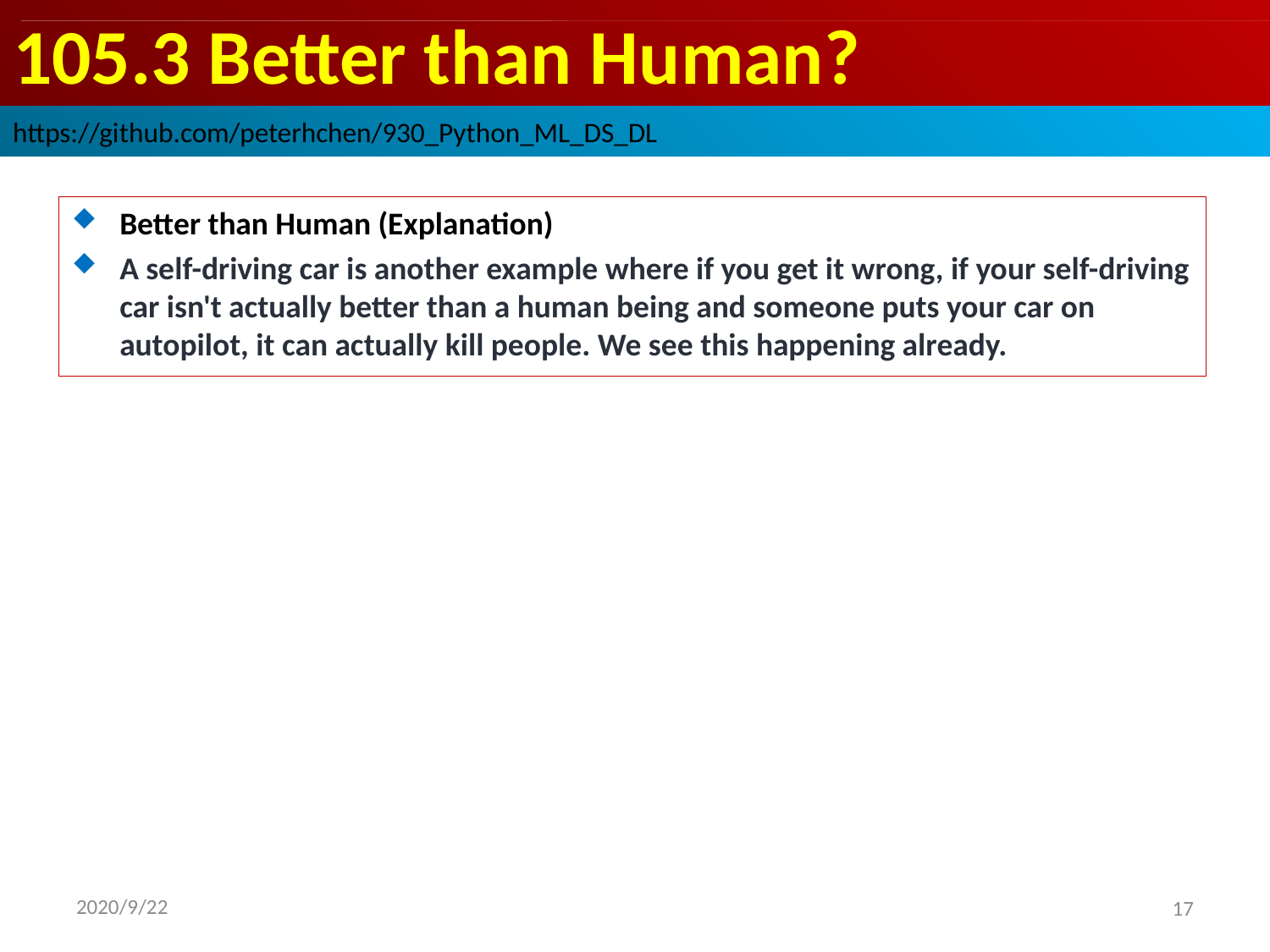

# 105.3 Better than Human?

https://github.com/peterhchen/930_Python_ML_DS_DL
Better than Human (Explanation)
A self-driving car is another example where if you get it wrong, if your self-driving car isn't actually better than a human being and someone puts your car on autopilot, it can actually kill people. We see this happening already.
2020/9/22
17